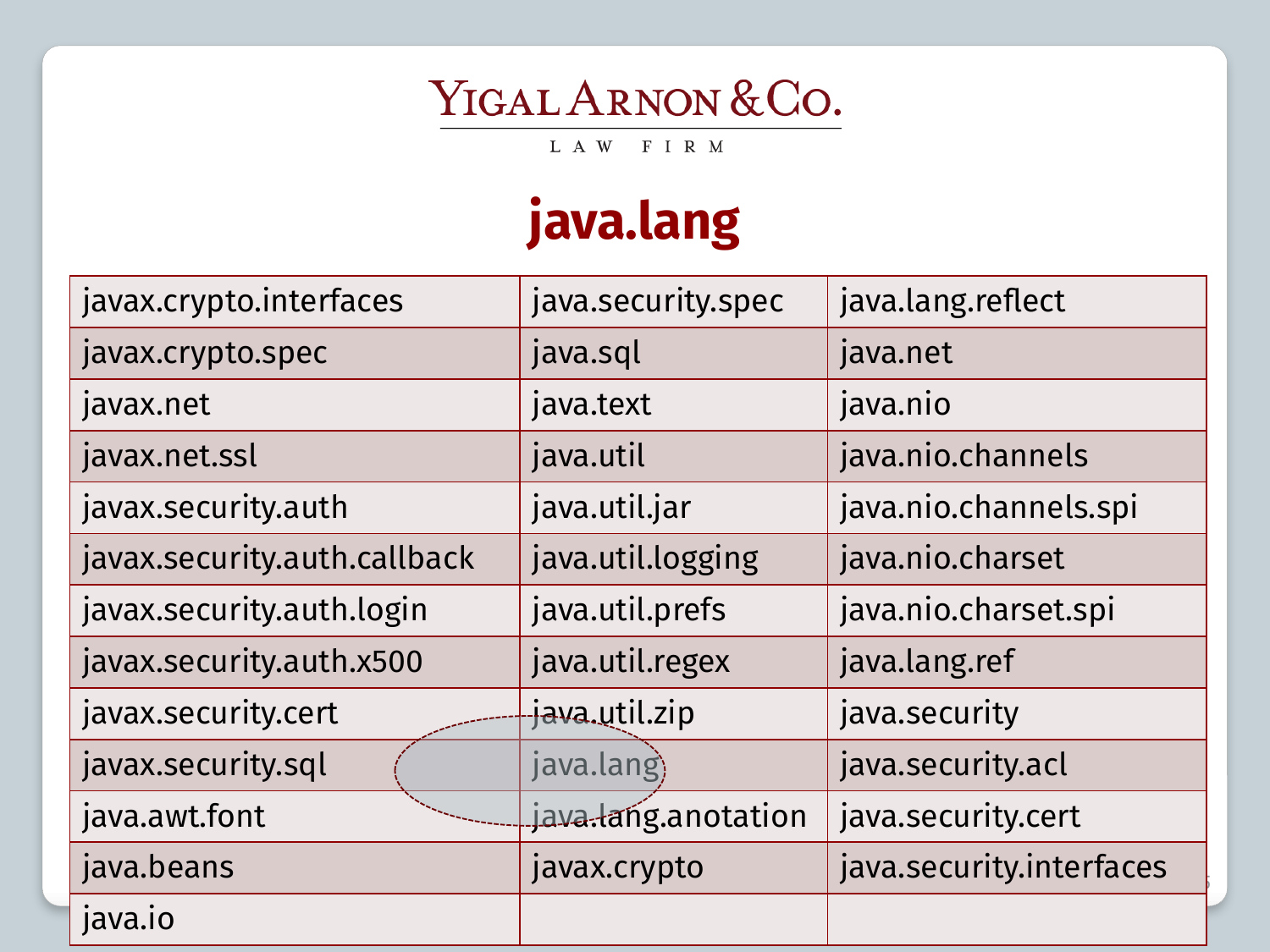

# java.lang
| javax.crypto.interfaces | java.security.spec | java.lang.reflect |
| --- | --- | --- |
| javax.crypto.spec | java.sql | java.net |
| javax.net | java.text | java.nio |
| javax.net.ssl | java.util | java.nio.channels |
| javax.security.auth | java.util.jar | java.nio.channels.spi |
| javax.security.auth.callback | java.util.logging | java.nio.charset |
| javax.security.auth.login | java.util.prefs | java.nio.charset.spi |
| javax.security.auth.x500 | java.util.regex | java.lang.ref |
| javax.security.cert | java.util.zip | java.security |
| javax.security.sql | java.lang | java.security.acl |
| java.awt.font | java.lang.anotation | java.security.cert |
| java.beans | javax.crypto | java.security.interfaces |
| java.io |  |  |

Lawyer’s Name – email address
15